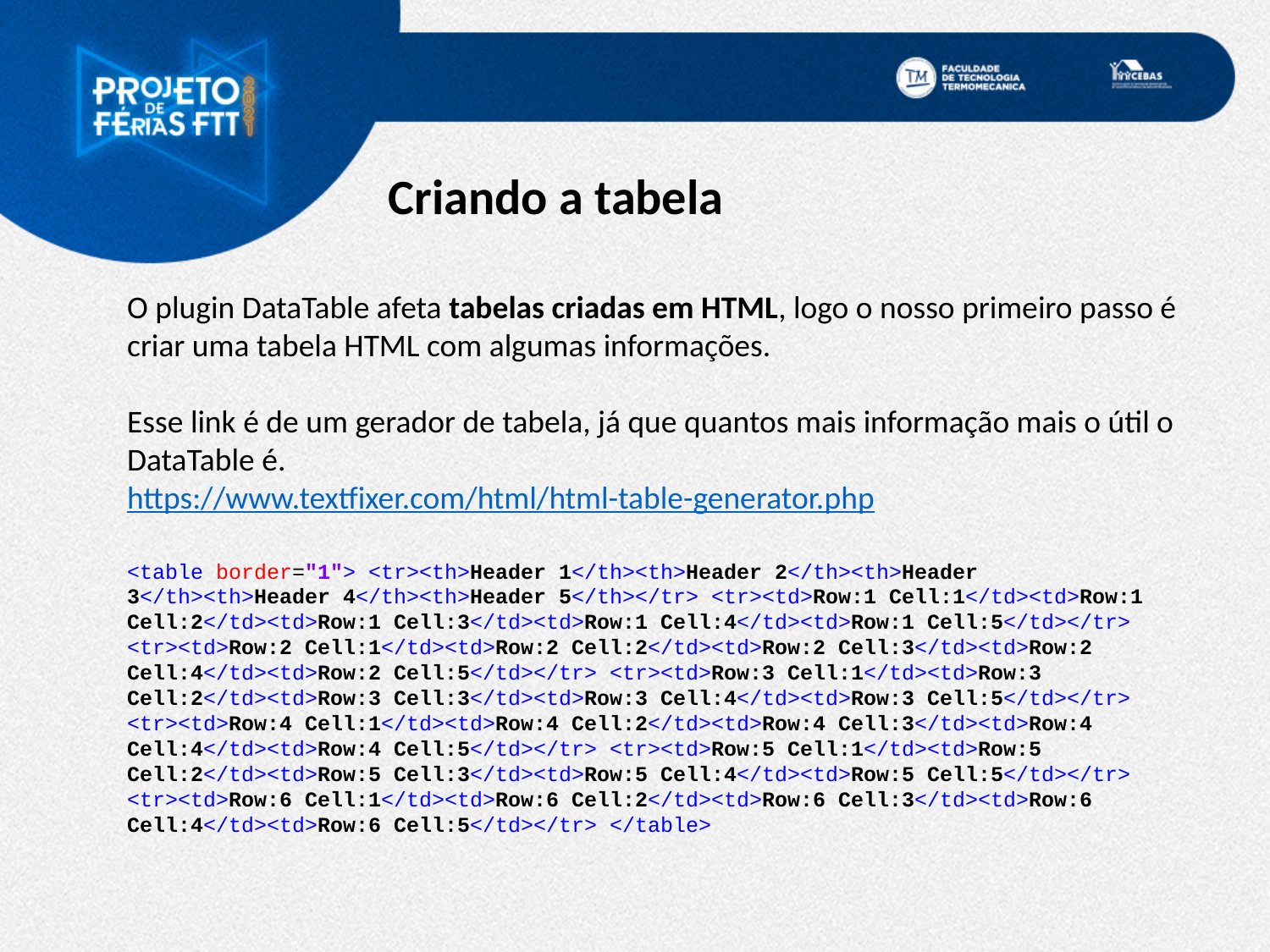

Criando a tabela
O plugin DataTable afeta tabelas criadas em HTML, logo o nosso primeiro passo é criar uma tabela HTML com algumas informações.

Esse link é de um gerador de tabela, já que quantos mais informação mais o útil o DataTable é.
https://www.textfixer.com/html/html-table-generator.php

<table border="1"> <tr><th>Header 1</th><th>Header 2</th><th>Header 3</th><th>Header 4</th><th>Header 5</th></tr> <tr><td>Row:1 Cell:1</td><td>Row:1 Cell:2</td><td>Row:1 Cell:3</td><td>Row:1 Cell:4</td><td>Row:1 Cell:5</td></tr> <tr><td>Row:2 Cell:1</td><td>Row:2 Cell:2</td><td>Row:2 Cell:3</td><td>Row:2 Cell:4</td><td>Row:2 Cell:5</td></tr> <tr><td>Row:3 Cell:1</td><td>Row:3 Cell:2</td><td>Row:3 Cell:3</td><td>Row:3 Cell:4</td><td>Row:3 Cell:5</td></tr> <tr><td>Row:4 Cell:1</td><td>Row:4 Cell:2</td><td>Row:4 Cell:3</td><td>Row:4 Cell:4</td><td>Row:4 Cell:5</td></tr> <tr><td>Row:5 Cell:1</td><td>Row:5 Cell:2</td><td>Row:5 Cell:3</td><td>Row:5 Cell:4</td><td>Row:5 Cell:5</td></tr> <tr><td>Row:6 Cell:1</td><td>Row:6 Cell:2</td><td>Row:6 Cell:3</td><td>Row:6 Cell:4</td><td>Row:6 Cell:5</td></tr> </table>